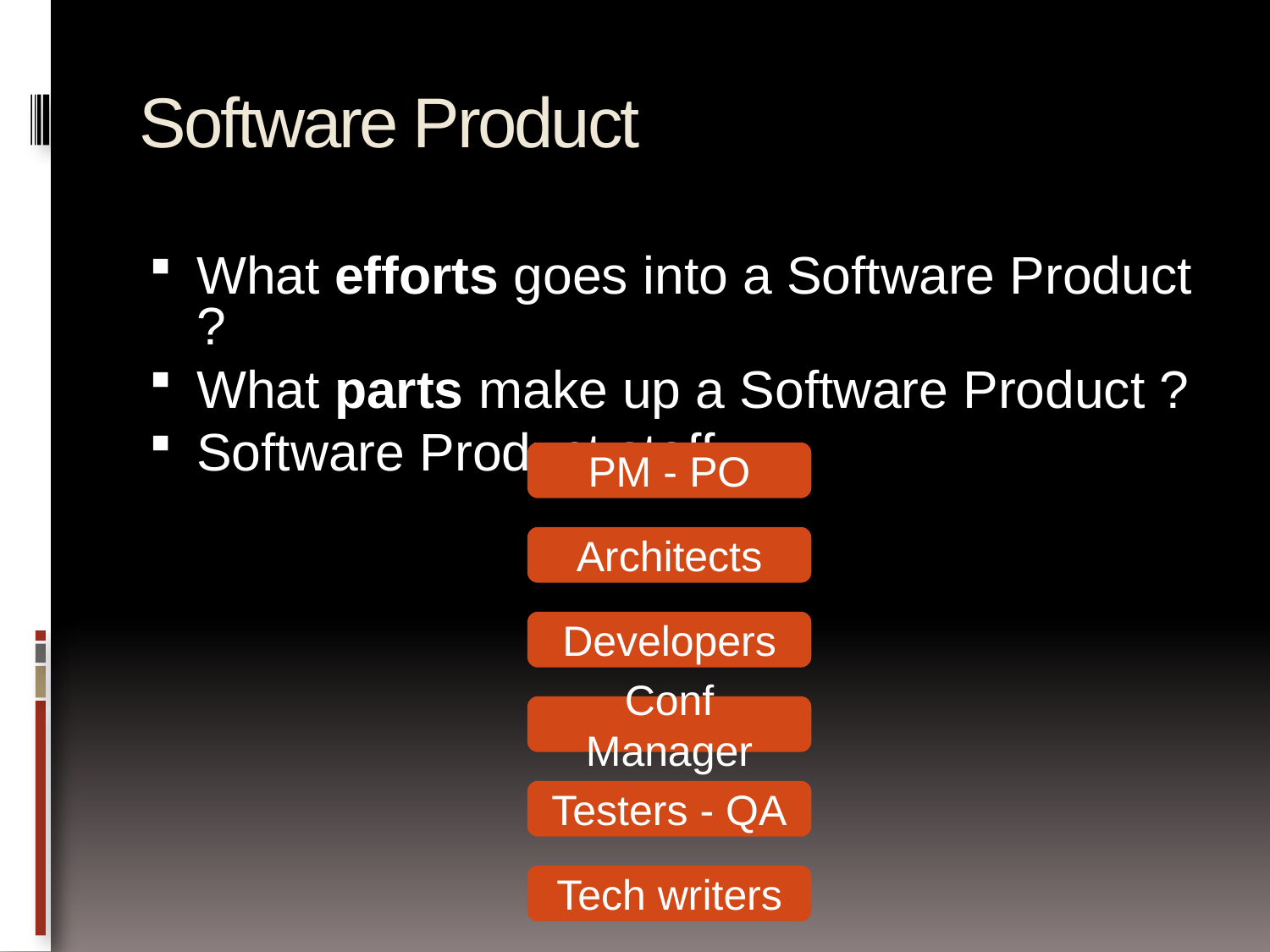

# Software Product
What efforts goes into a Software Product ?
What parts make up a Software Product ?
Software Product staff.
PM - PO
Architects
Developers
Conf Manager
Testers - QA
Tech writers